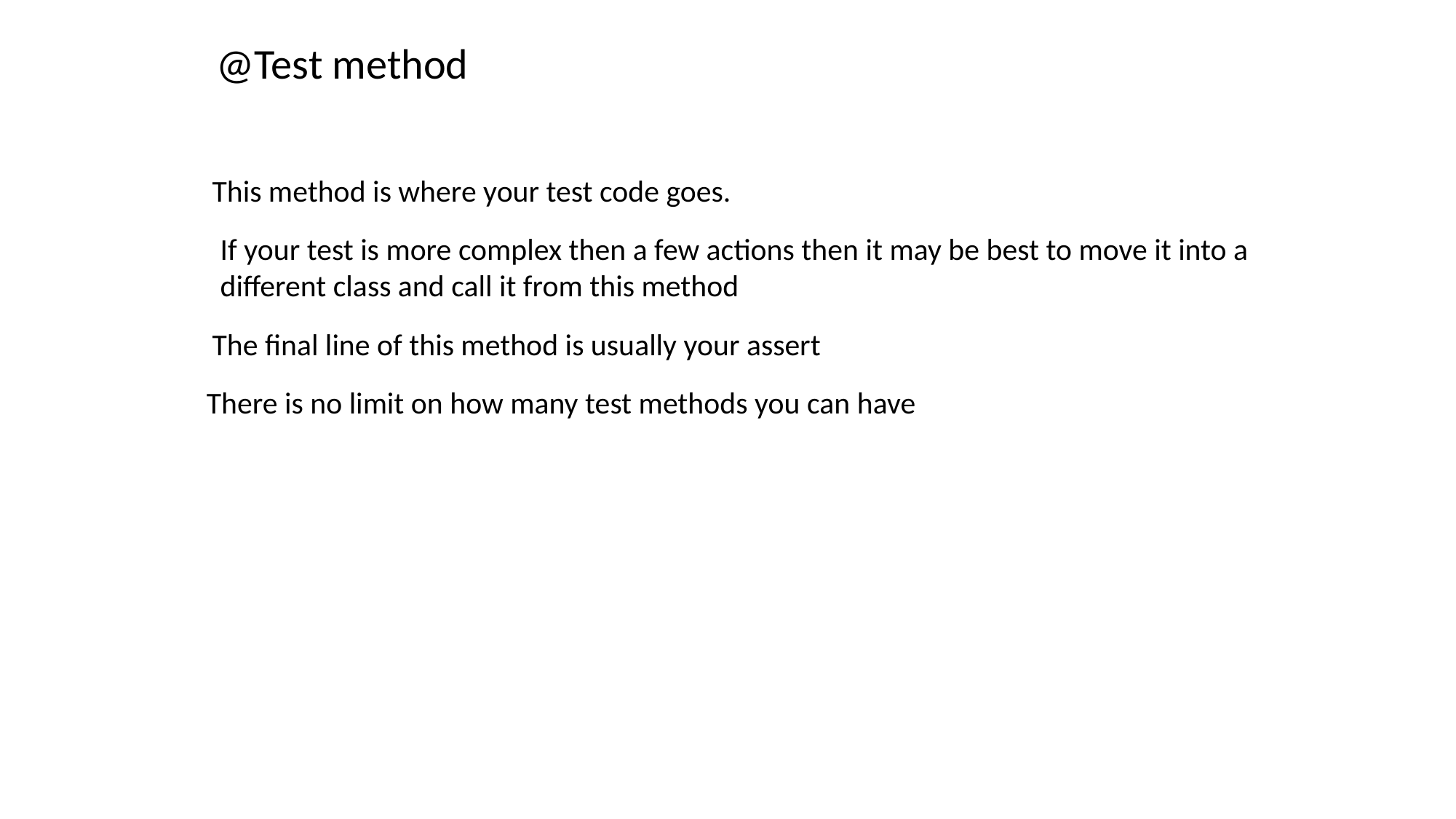

@Test method
This method is where your test code goes.
If your test is more complex then a few actions then it may be best to move it into a different class and call it from this method
The final line of this method is usually your assert
There is no limit on how many test methods you can have